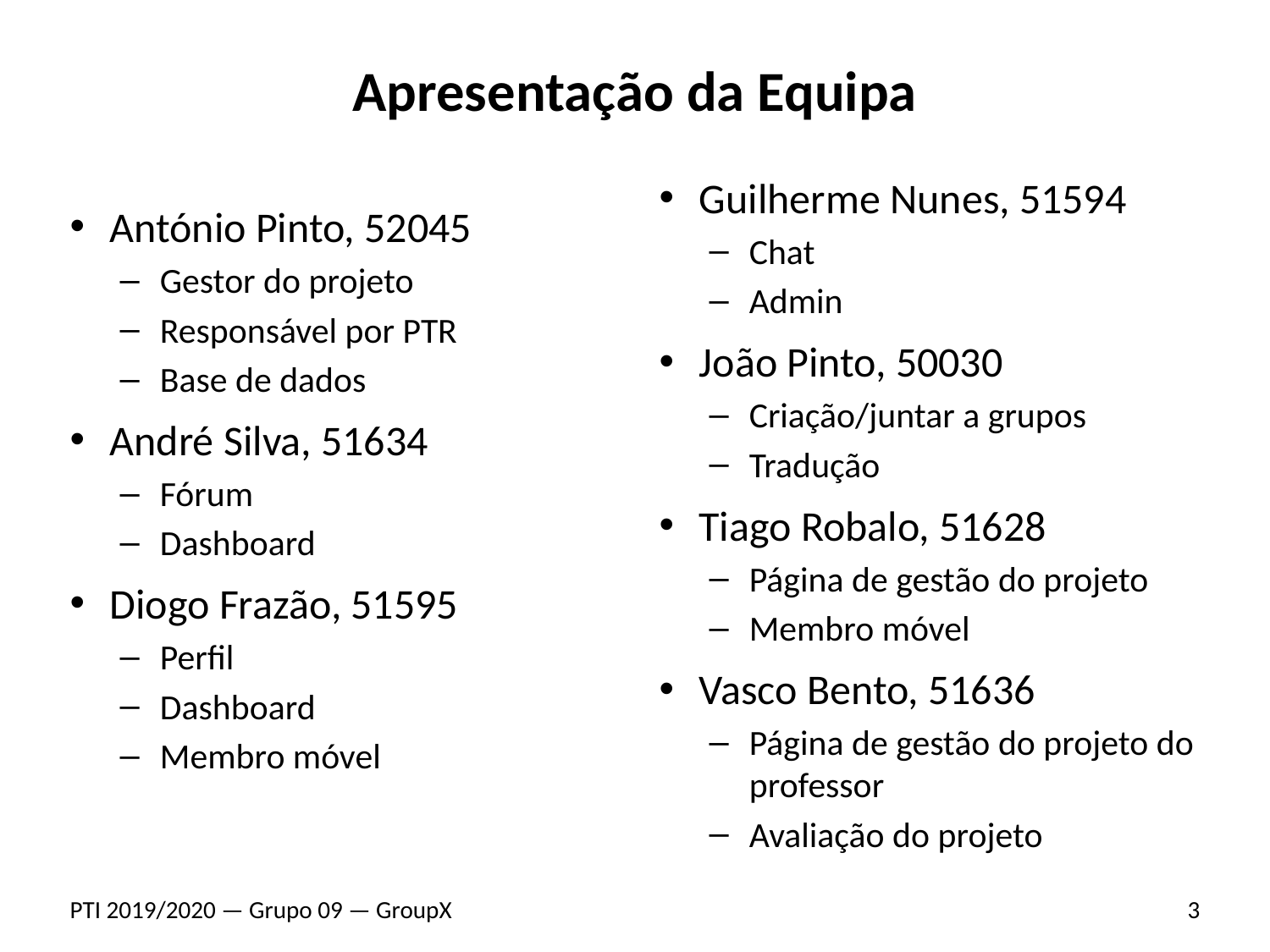

# Apresentação da Equipa
António Pinto, 52045
Gestor do projeto
Responsável por PTR
Base de dados
André Silva, 51634
Fórum
Dashboard
Diogo Frazão, 51595
Perfil
Dashboard
Membro móvel

Guilherme Nunes, 51594
Chat
Admin
João Pinto, 50030
Criação/juntar a grupos
Tradução
Tiago Robalo, 51628
Página de gestão do projeto
Membro móvel
Vasco Bento, 51636
Página de gestão do projeto do professor
Avaliação do projeto
PTI 2019/2020 — Grupo 09 — GroupX
3